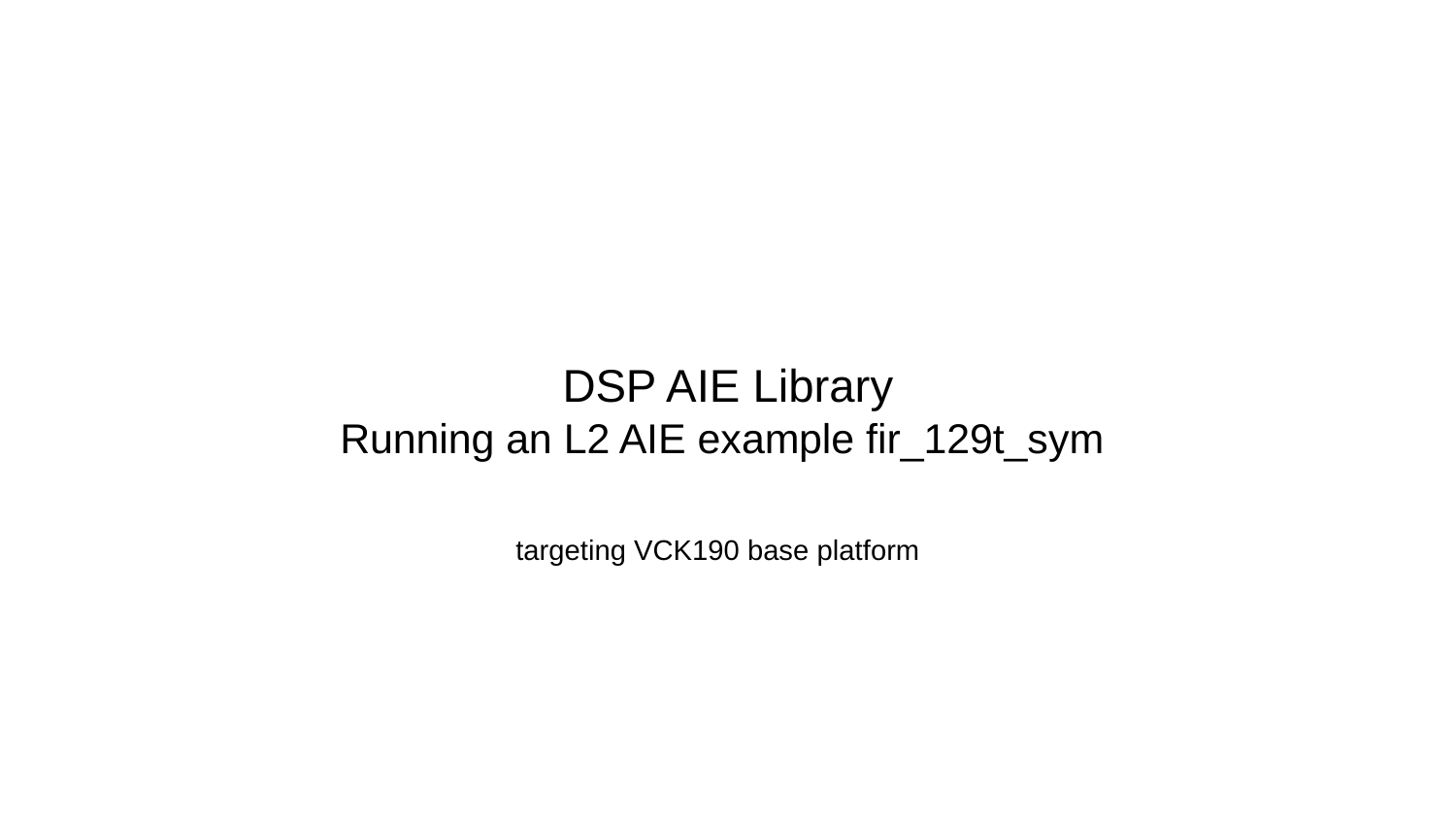

# DSP AIE Library
Running an L2 AIE example fir_129t_sym
targeting VCK190 base platform